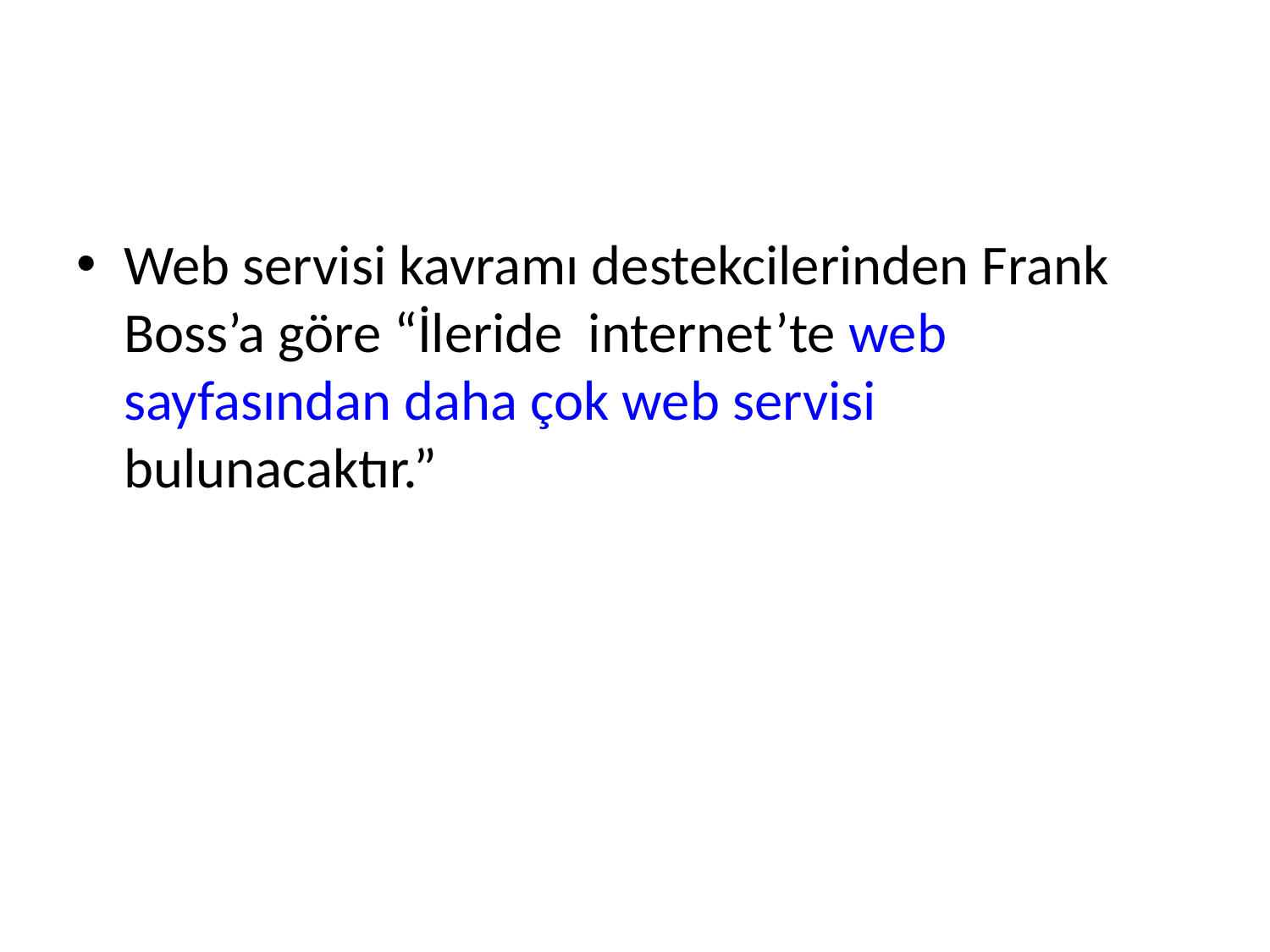

#
Web servisi kavramı destekcilerinden Frank Boss’a göre “İleride  internet’te web sayfasından daha çok web servisi bulunacaktır.”